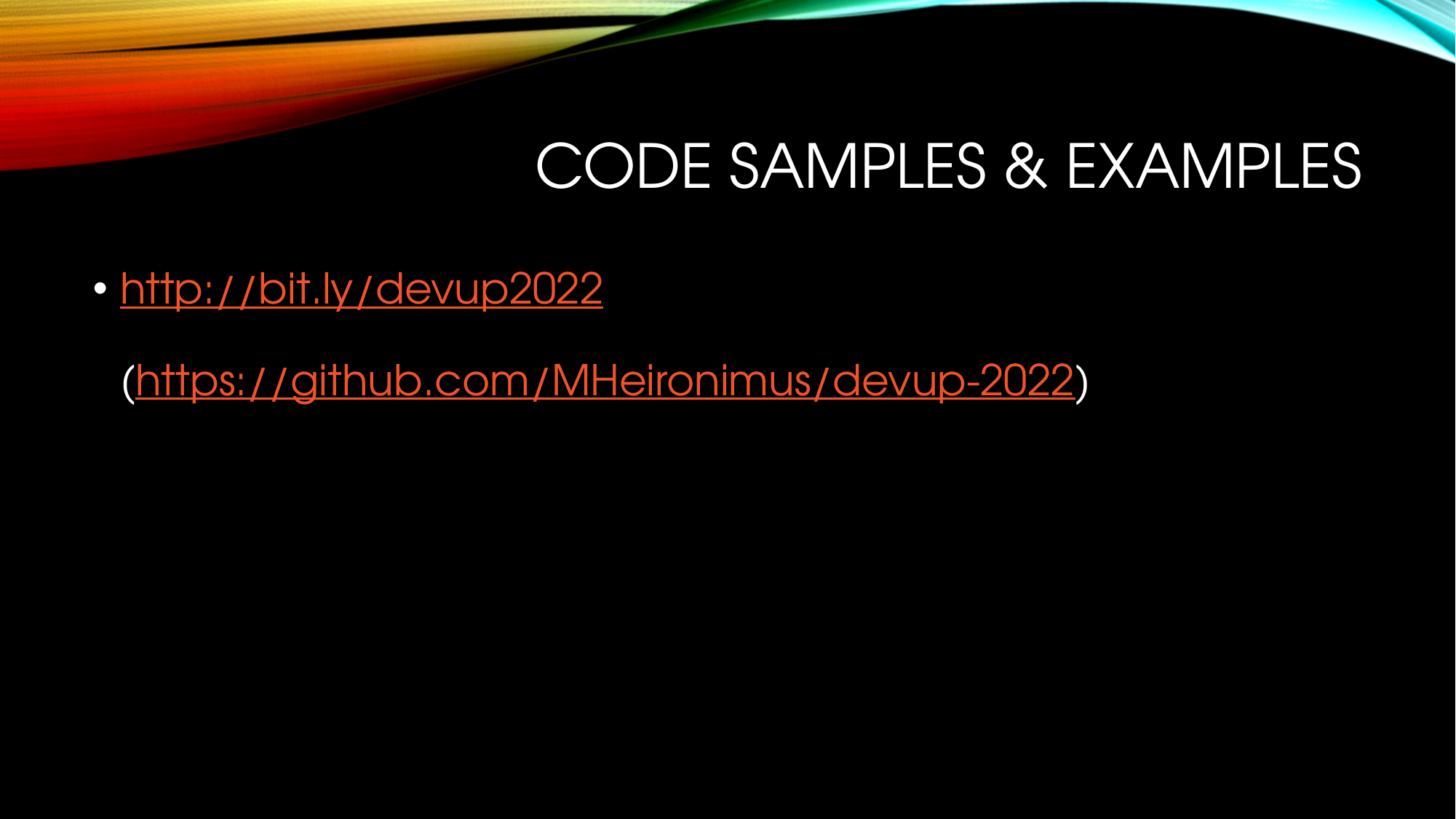

# Code Samples & Examples
http://bit.ly/devup2022
(https://github.com/MHeironimus/devup-2022)